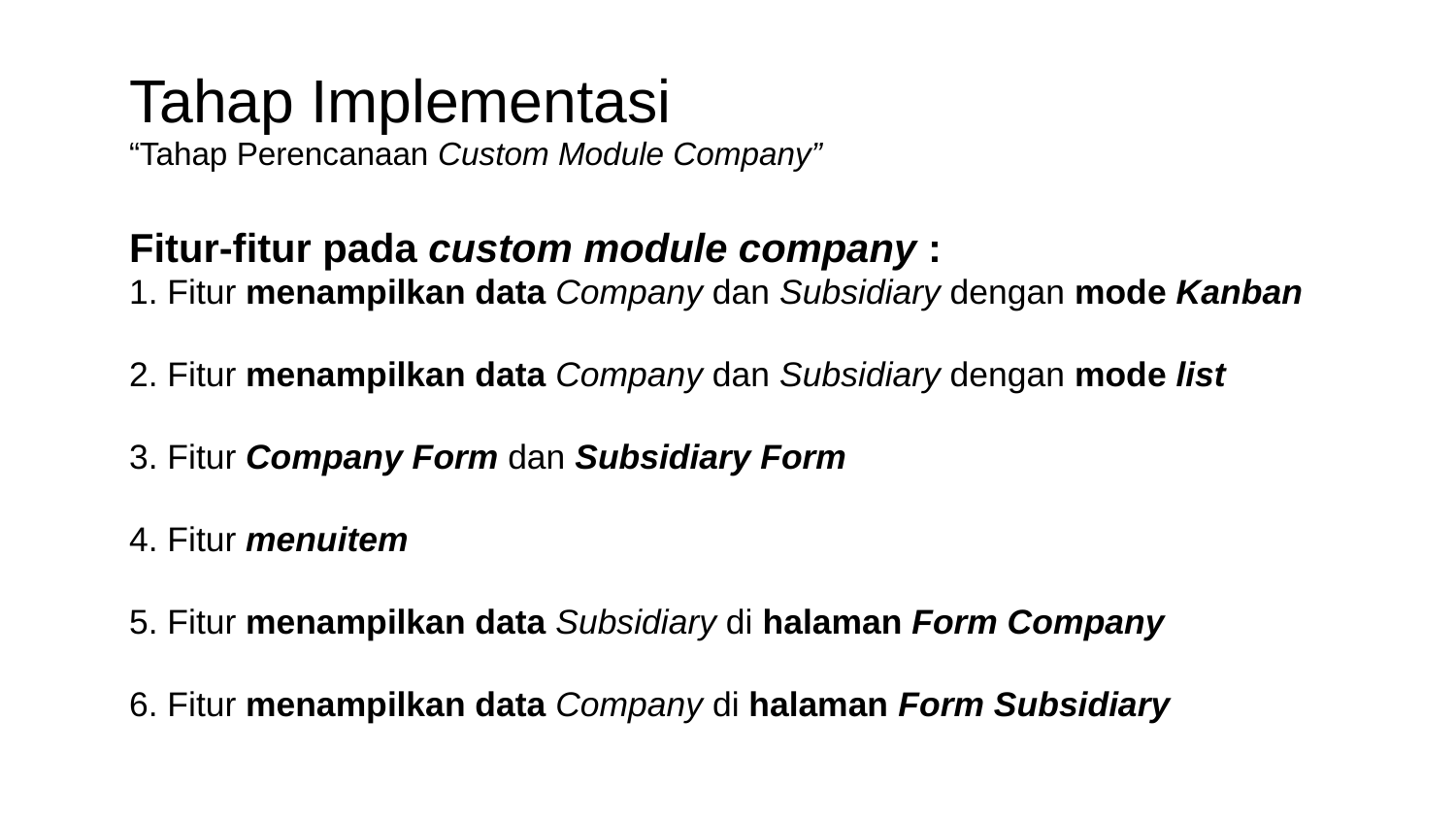

# Tahap Implementasi
“Tahap Perencanaan Custom Module Company”
Fitur-fitur pada custom module company :
1. Fitur menampilkan data Company dan Subsidiary dengan mode Kanban

2. Fitur menampilkan data Company dan Subsidiary dengan mode list

3. Fitur Company Form dan Subsidiary Form

4. Fitur menuitem

5. Fitur menampilkan data Subsidiary di halaman Form Company

6. Fitur menampilkan data Company di halaman Form Subsidiary